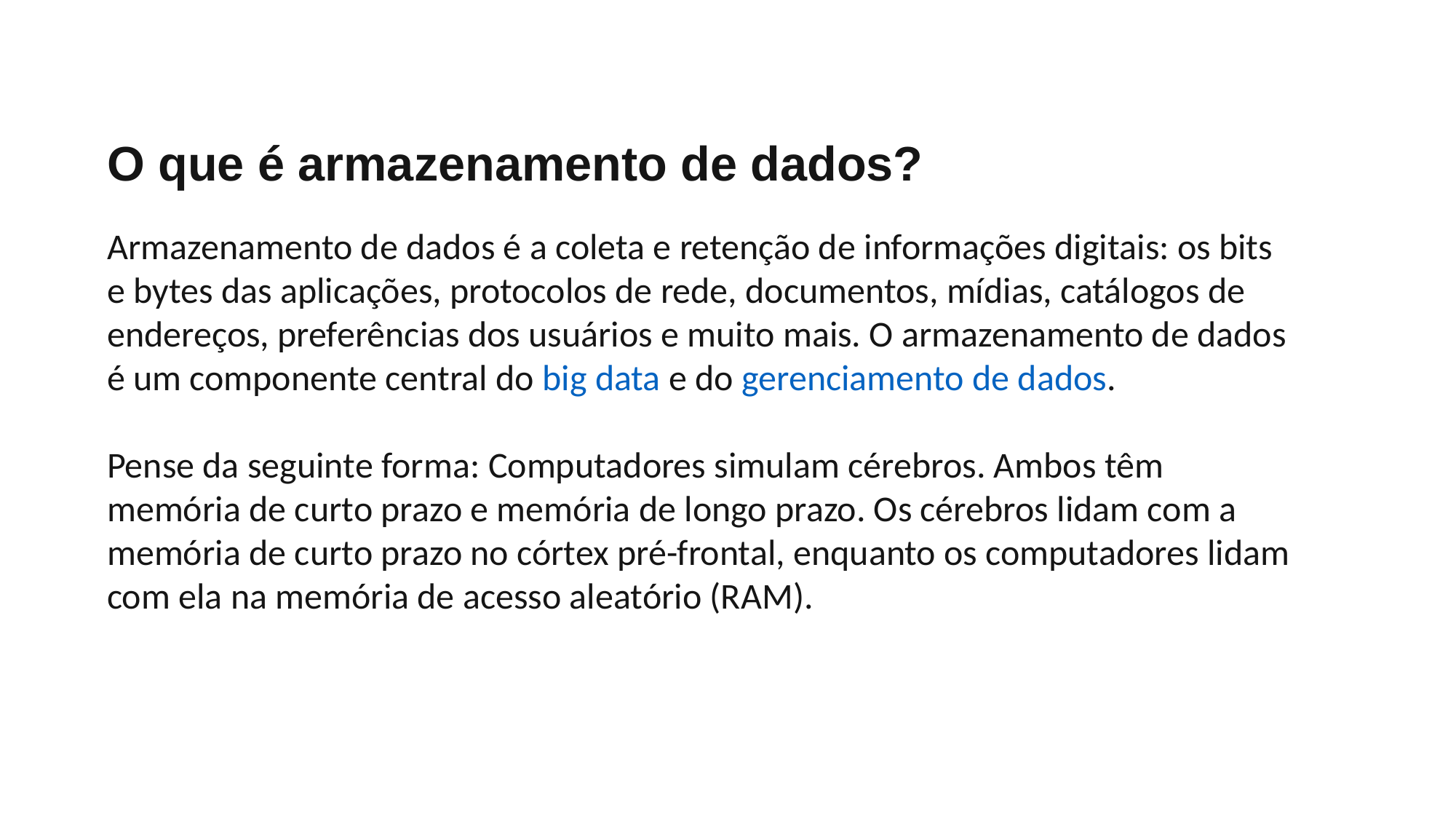

O que é armazenamento de dados?

Armazenamento de dados é a coleta e retenção de informações digitais: os bits e bytes das aplicações, protocolos de rede, documentos, mídias, catálogos de endereços, preferências dos usuários e muito mais. O armazenamento de dados é um componente central do big data e do gerenciamento de dados.

Pense da seguinte forma: Computadores simulam cérebros. Ambos têm memória de curto prazo e memória de longo prazo. Os cérebros lidam com a memória de curto prazo no córtex pré-frontal, enquanto os computadores lidam com ela na memória de acesso aleatório (RAM).